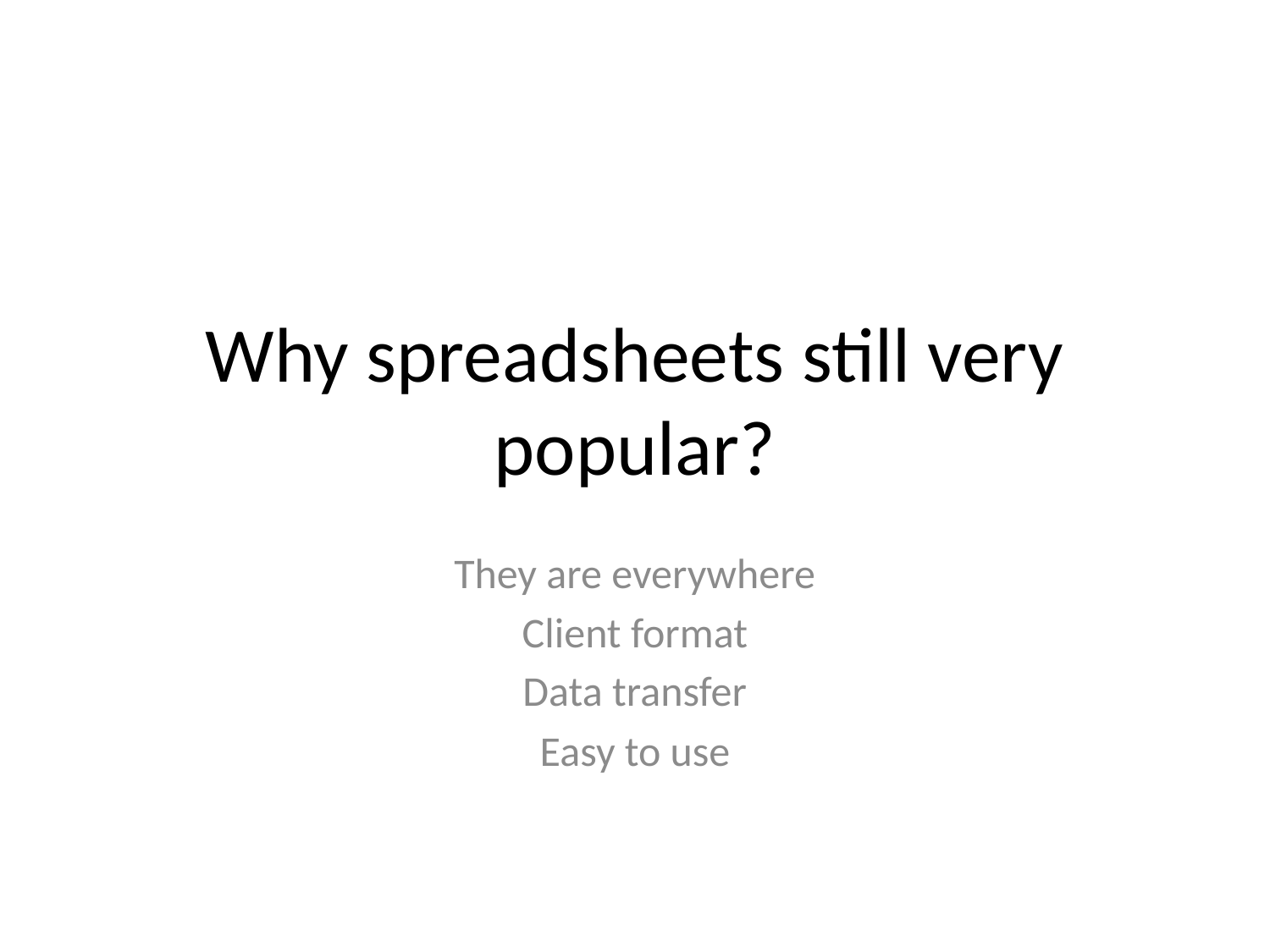

# Why spreadsheets still very popular?
They are everywhere
Client format
Data transfer
Easy to use